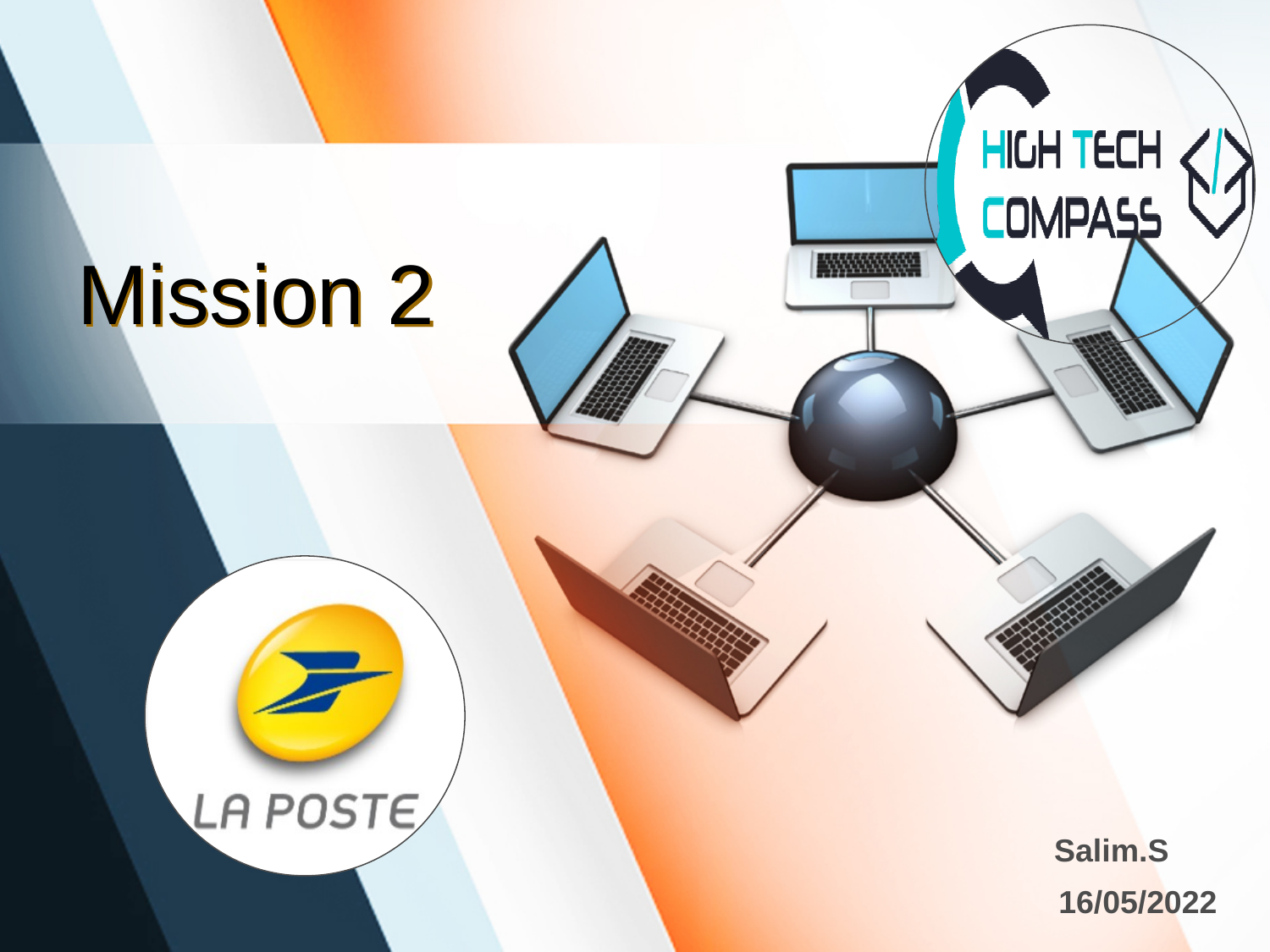

# Mission 2

Company name
Salim.S
16/05/2022